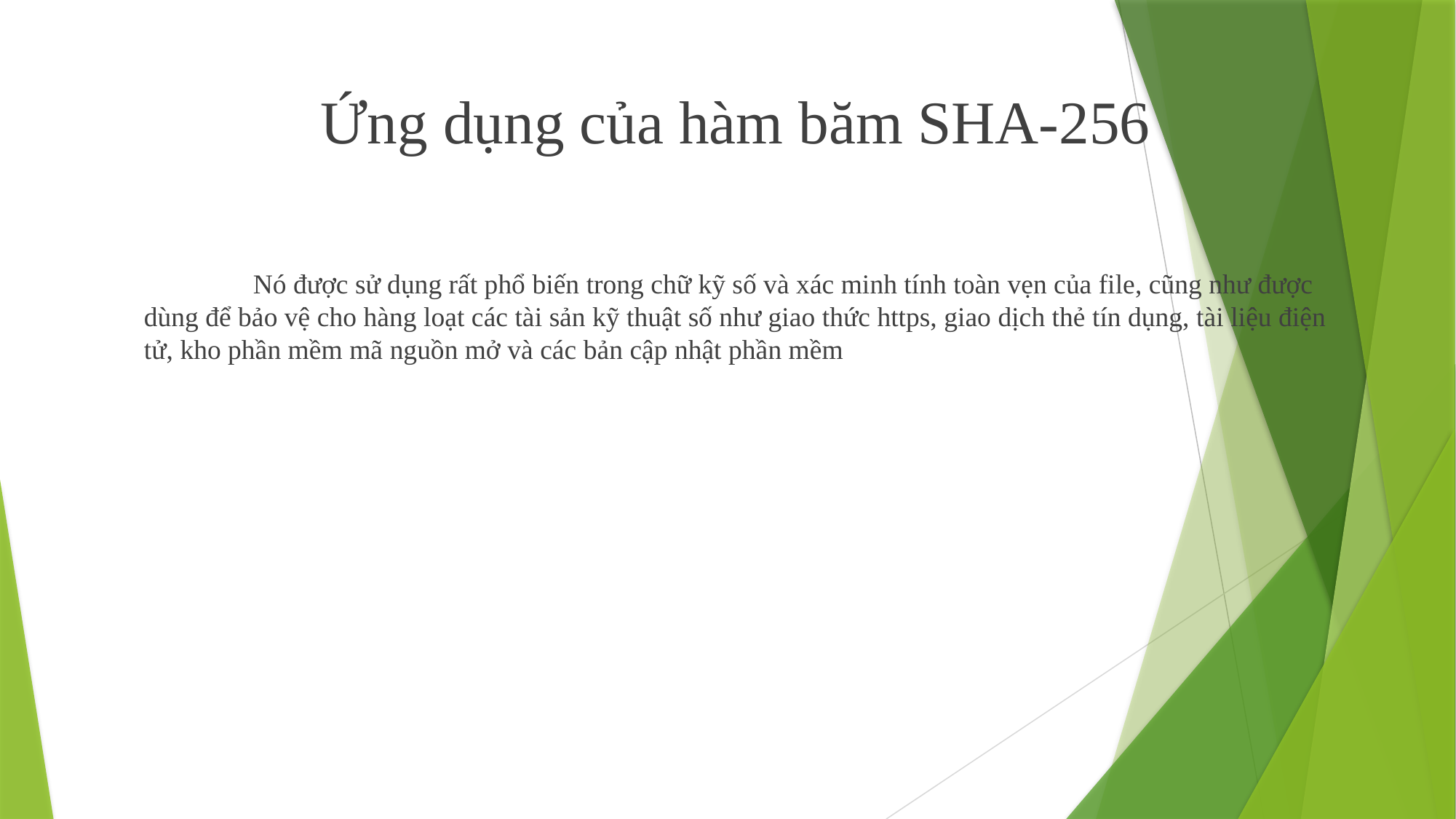

Ứng dụng của hàm băm SHA-256

	Nó được sử dụng rất phổ biến trong chữ kỹ số và xác minh tính toàn vẹn của file, cũng như được dùng để bảo vệ cho hàng loạt các tài sản kỹ thuật số như giao thức https, giao dịch thẻ tín dụng, tài liệu điện tử, kho phần mềm mã nguồn mở và các bản cập nhật phần mềm